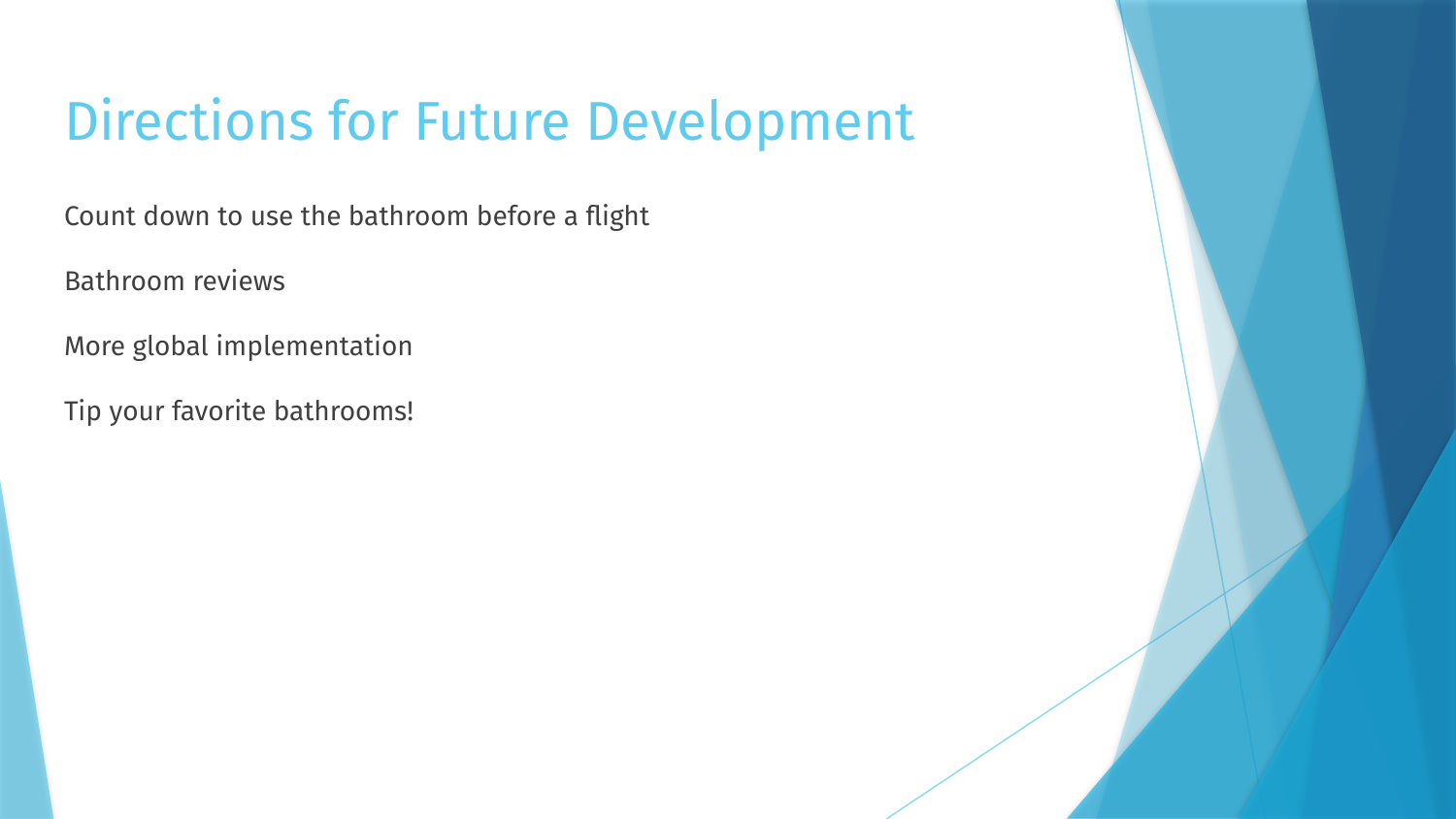

# Directions for Future Development
Count down to use the bathroom before a flight
Bathroom reviews
More global implementation
Tip your favorite bathrooms!